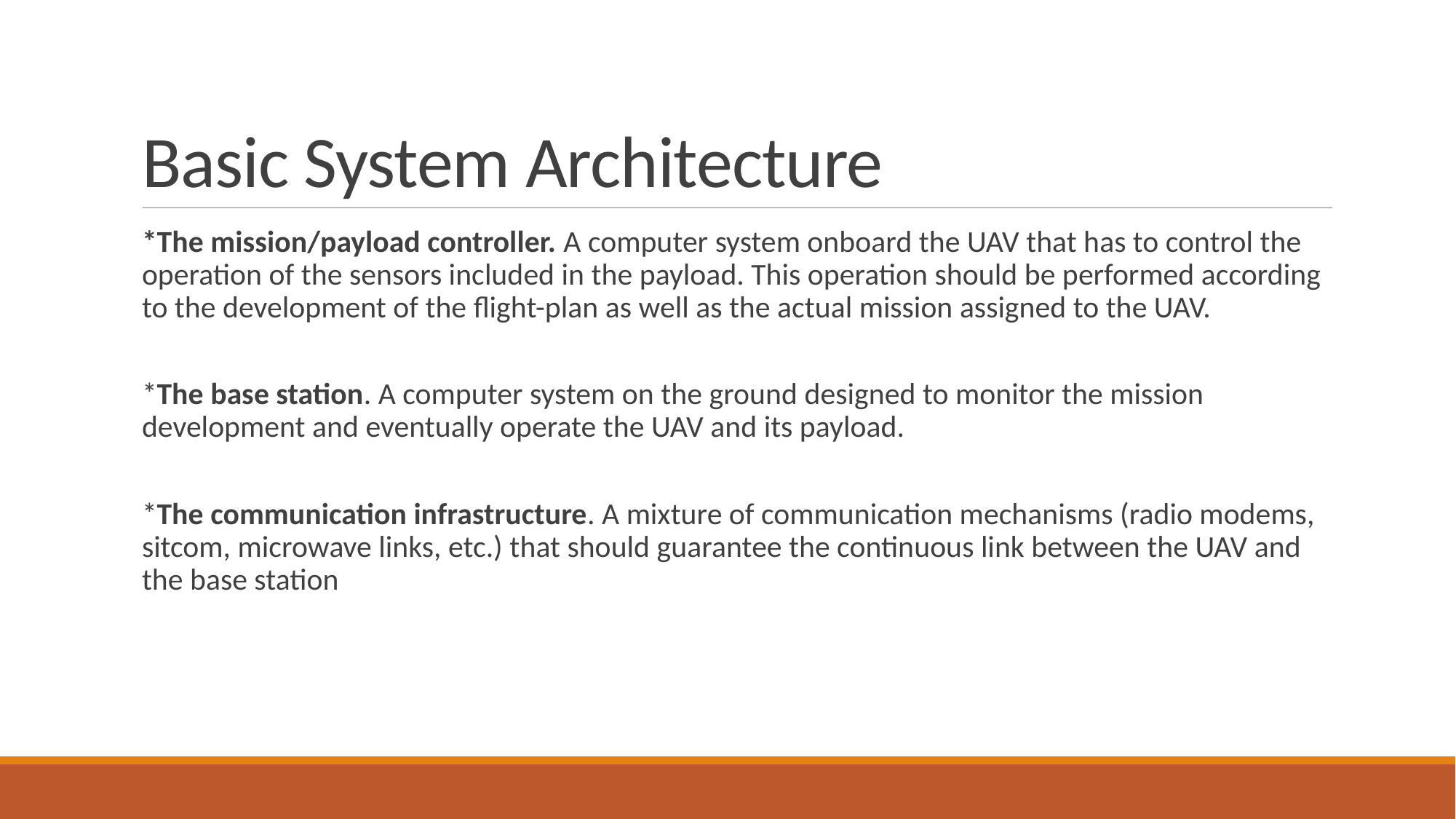

# Basic System Architecture
*The mission/payload controller. A computer system onboard the UAV that has to control the operation of the sensors included in the payload. This operation should be performed according to the development of the flight-plan as well as the actual mission assigned to the UAV.
*The base station. A computer system on the ground designed to monitor the mission development and eventually operate the UAV and its payload.
*The communication infrastructure. A mixture of communication mechanisms (radio modems, sitcom, microwave links, etc.) that should guarantee the continuous link between the UAV and the base station